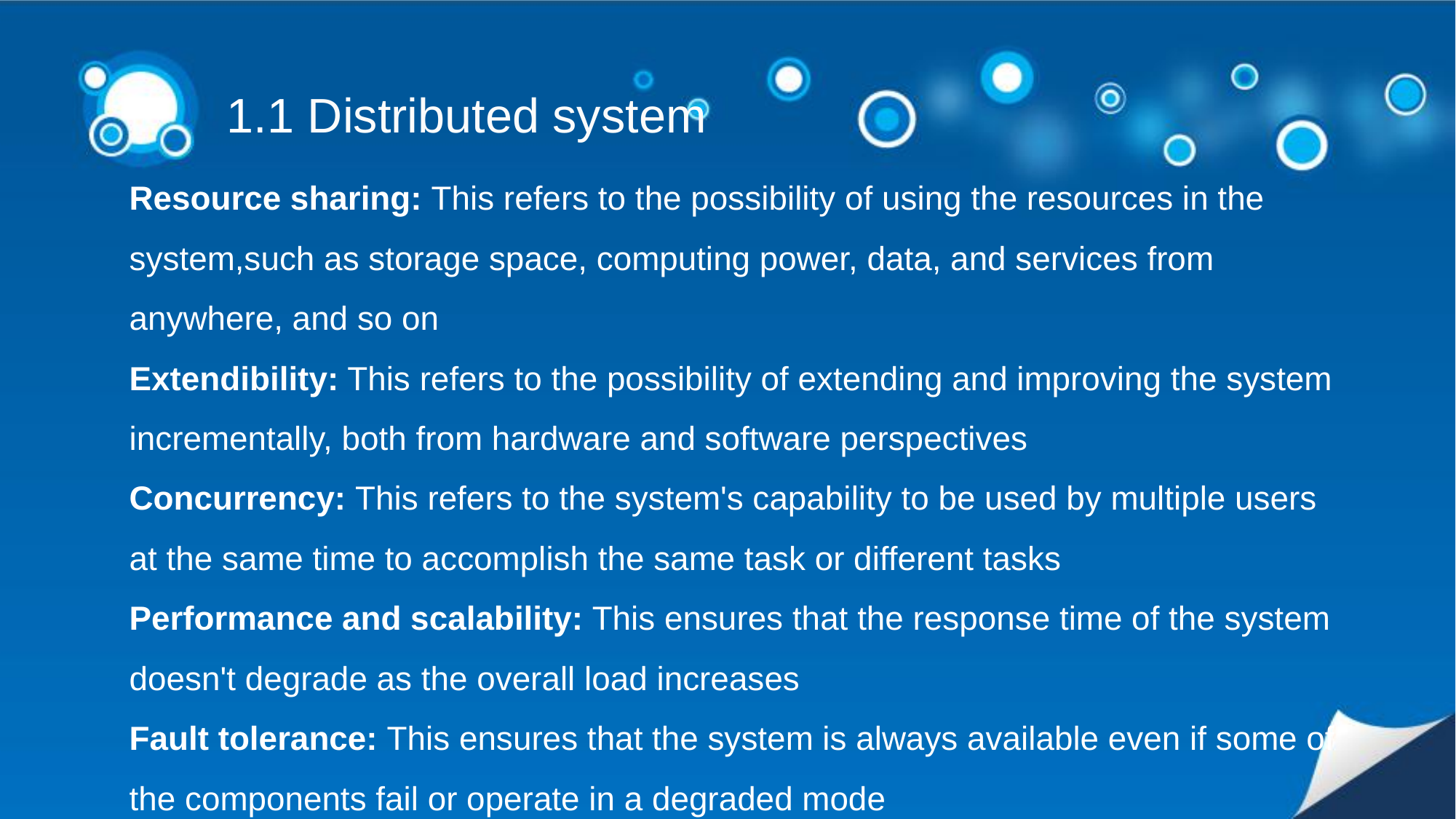

1.1 Distributed system
Resource sharing: This refers to the possibility of using the resources in the system,such as storage space, computing power, data, and services from anywhere, and so on
Extendibility: This refers to the possibility of extending and improving the system incrementally, both from hardware and software perspectives
Concurrency: This refers to the system's capability to be used by multiple users at the same time to accomplish the same task or different tasks
Performance and scalability: This ensures that the response time of the system doesn't degrade as the overall load increases
Fault tolerance: This ensures that the system is always available even if some of the components fail or operate in a degraded mode